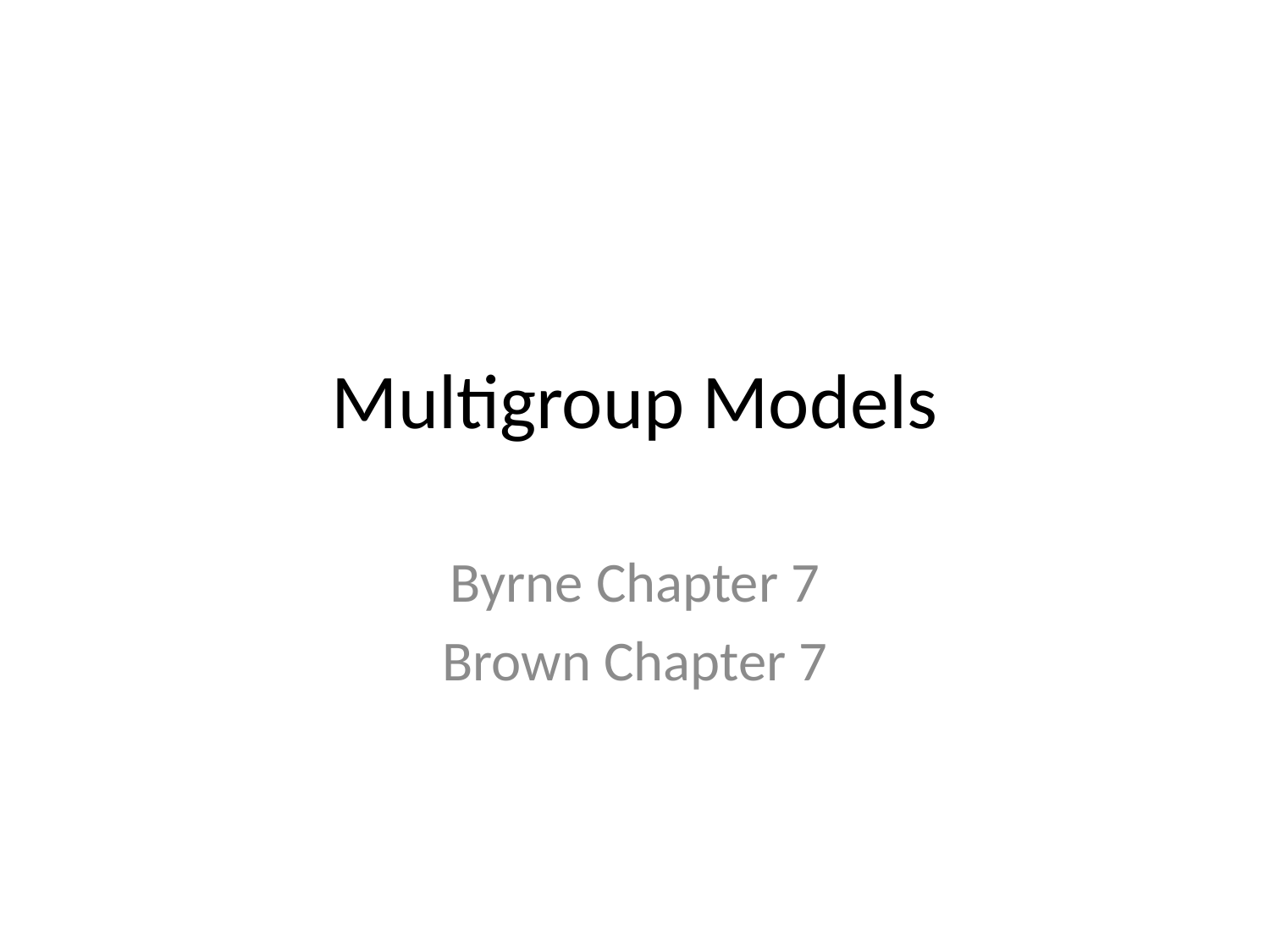

# Multigroup Models
Byrne Chapter 7
Brown Chapter 7